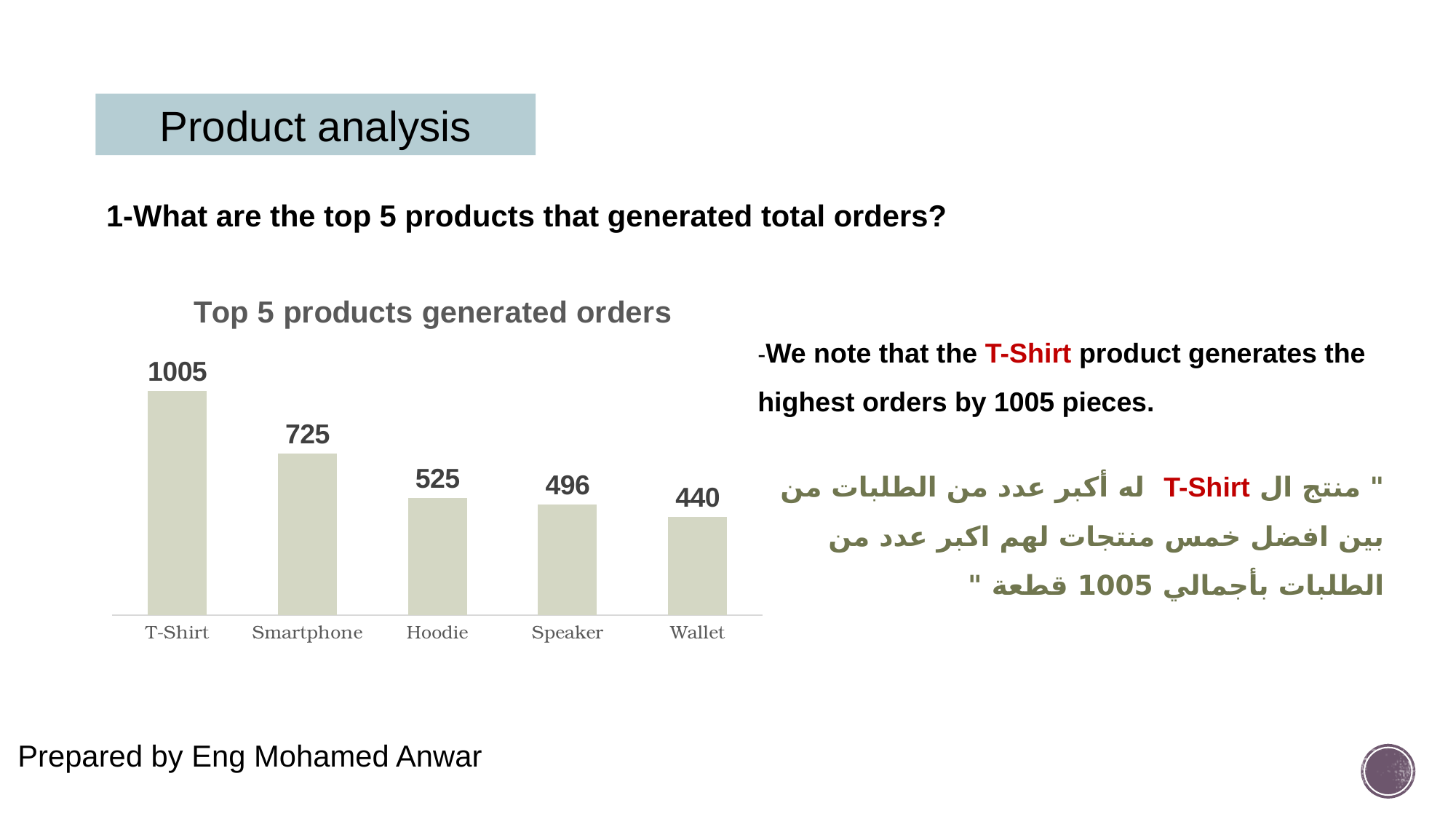

Product analysis
1-What are the top 5 products that generated total orders?

### Chart: Top 5 products generated orders

| Category | Total |
|---|---|
| T-Shirt | 1005.0 |
| Smartphone | 725.0 |
| Hoodie | 525.0 |
| Speaker | 496.0 |
| Wallet | 440.0 |
-We note that the T-Shirt product generates the highest orders by 1005 pieces.
" منتج ال T-Shirt  له أكبر عدد من الطلبات من بين افضل خمس منتجات لهم اكبر عدد من الطلبات بأجمالي 1005 قطعة "
Prepared by Eng Mohamed Anwar